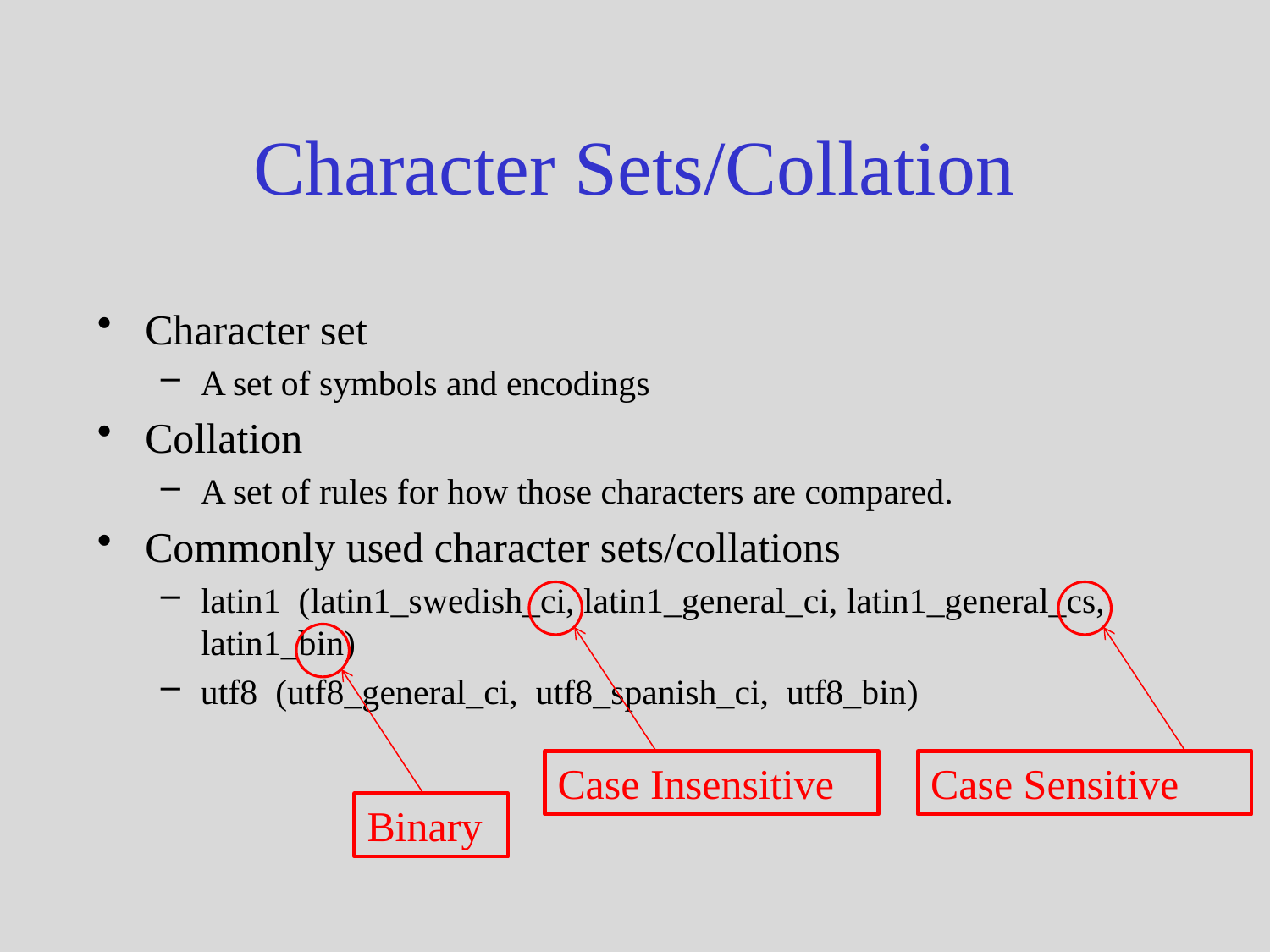

# Character Sets/Collation
Character set
A set of symbols and encodings
Collation
A set of rules for how those characters are compared.
Commonly used character sets/collations
latin1  (latin1_swedish_ci, latin1_general_ci, latin1_general_cs, latin1_bin)
utf8  (utf8_general_ci,  utf8_spanish_ci,  utf8_bin)

Case Insensitive
Case Sensitive
Binary